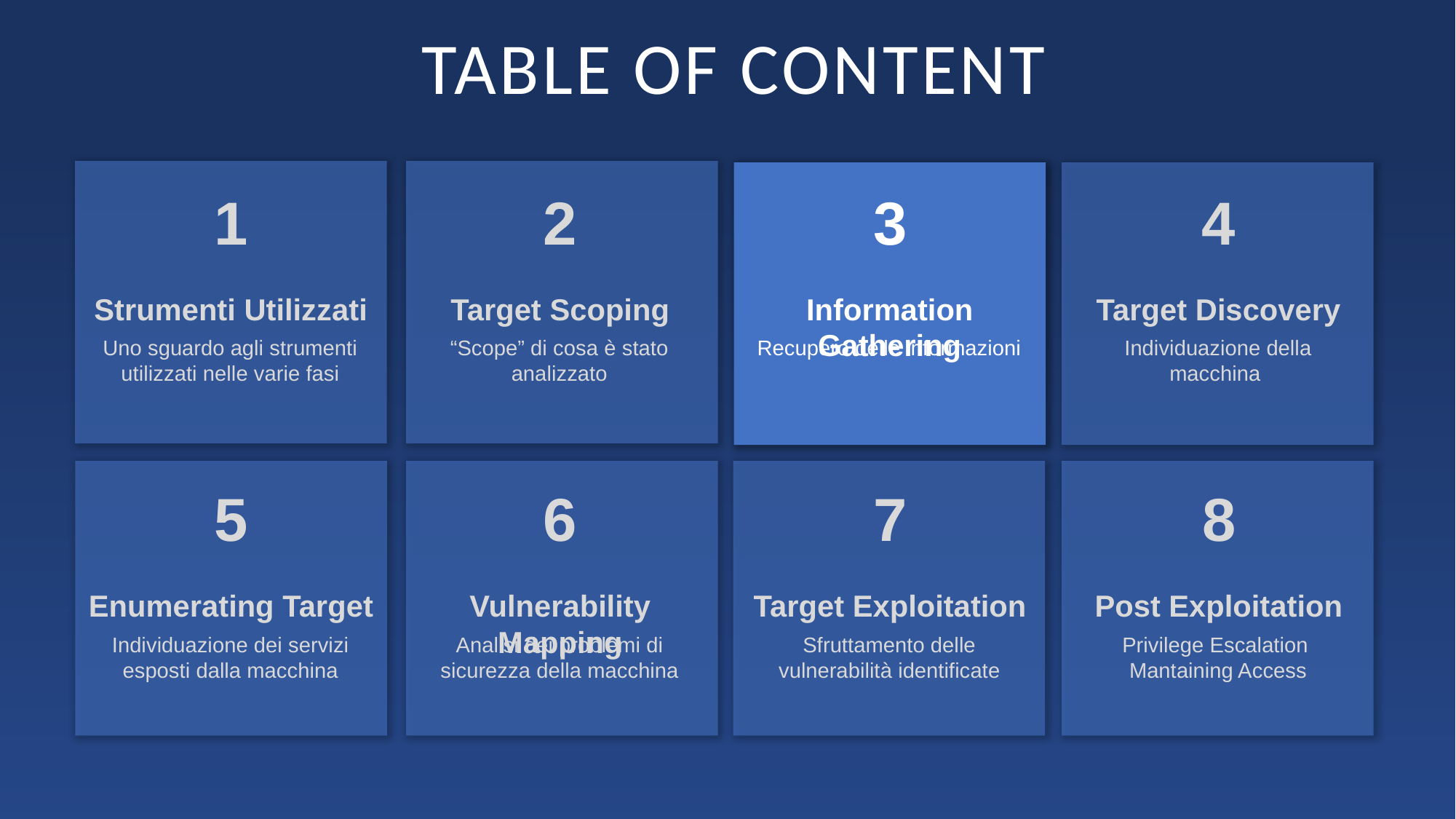

TABLE OF CONTENT

3
4
1
2
Information Gathering
Target Discovery
Strumenti Utilizzati
Target Scoping
Recupero delle informazioni
Individuazione della macchina
Uno sguardo agli strumenti utilizzati nelle varie fasi
“Scope” di cosa è stato analizzato

7
8
5
6
Target Exploitation
Post Exploitation
Enumerating Target
Vulnerability Mapping
Sfruttamento delle vulnerabilità identificate
Privilege Escalation
Mantaining Access
Individuazione dei servizi esposti dalla macchina
Analisi dei problemi di sicurezza della macchina